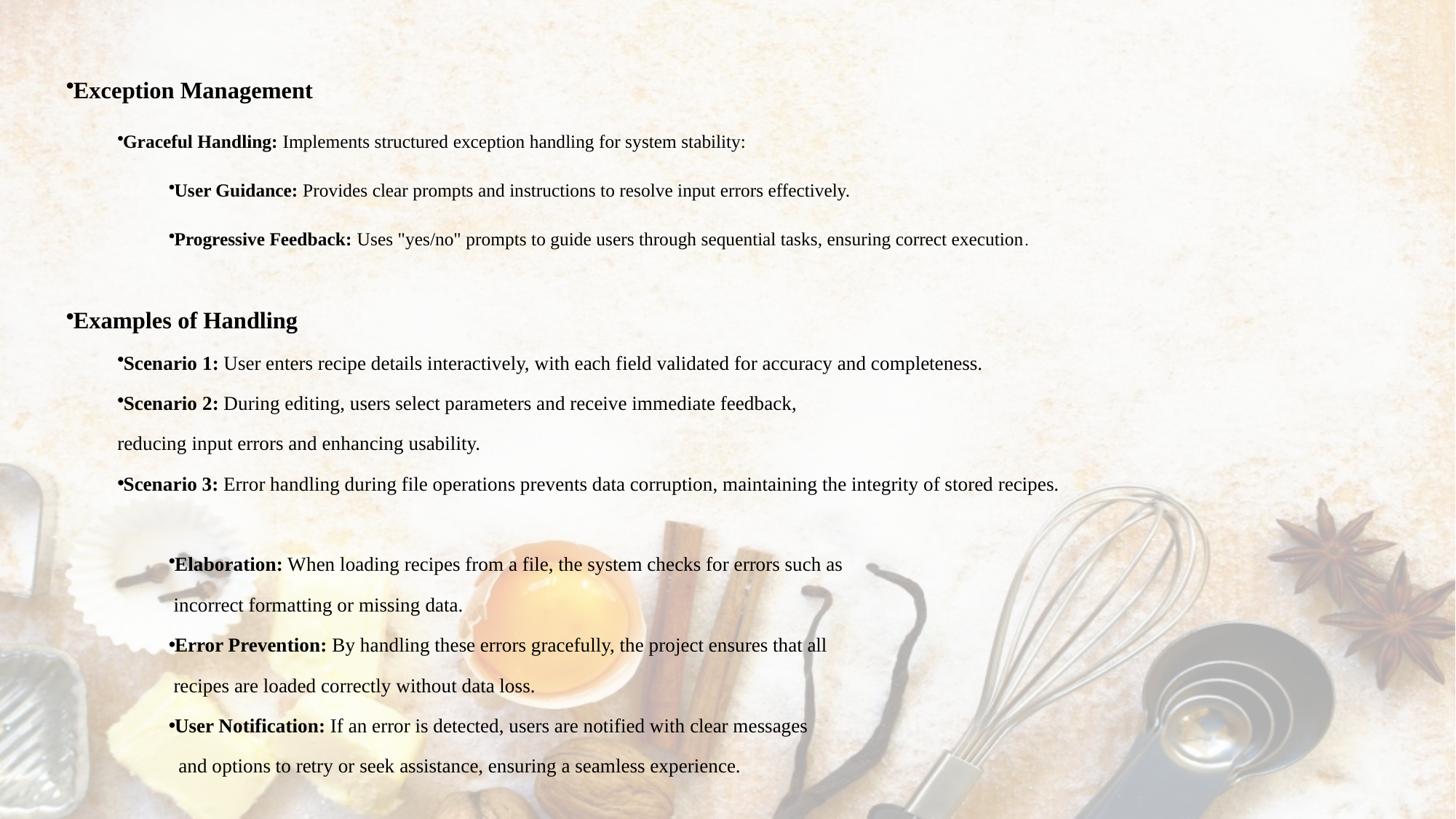

Exception Management
Graceful Handling: Implements structured exception handling for system stability:
User Guidance: Provides clear prompts and instructions to resolve input errors effectively.
Progressive Feedback: Uses "yes/no" prompts to guide users through sequential tasks, ensuring correct execution.

Examples of Handling
Scenario 1: User enters recipe details interactively, with each field validated for accuracy and completeness.
Scenario 2: During editing, users select parameters and receive immediate feedback,
reducing input errors and enhancing usability.
Scenario 3: Error handling during file operations prevents data corruption, maintaining the integrity of stored recipes.

Elaboration: When loading recipes from a file, the system checks for errors such as
 incorrect formatting or missing data.
Error Prevention: By handling these errors gracefully, the project ensures that all
 recipes are loaded correctly without data loss.
User Notification: If an error is detected, users are notified with clear messages
  and options to retry or seek assistance, ensuring a seamless experience.